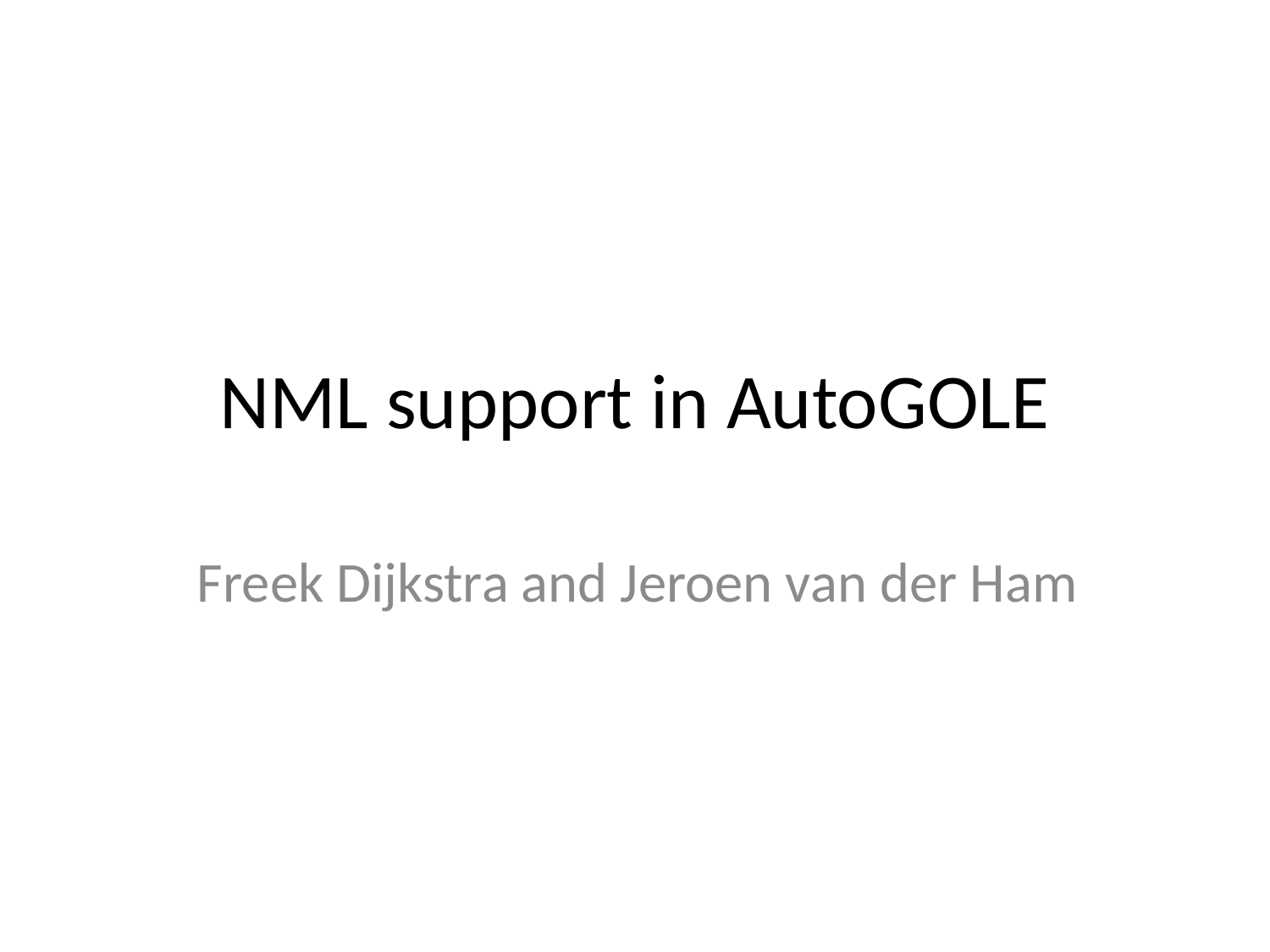

# NML support in AutoGOLE
Freek Dijkstra and Jeroen van der Ham